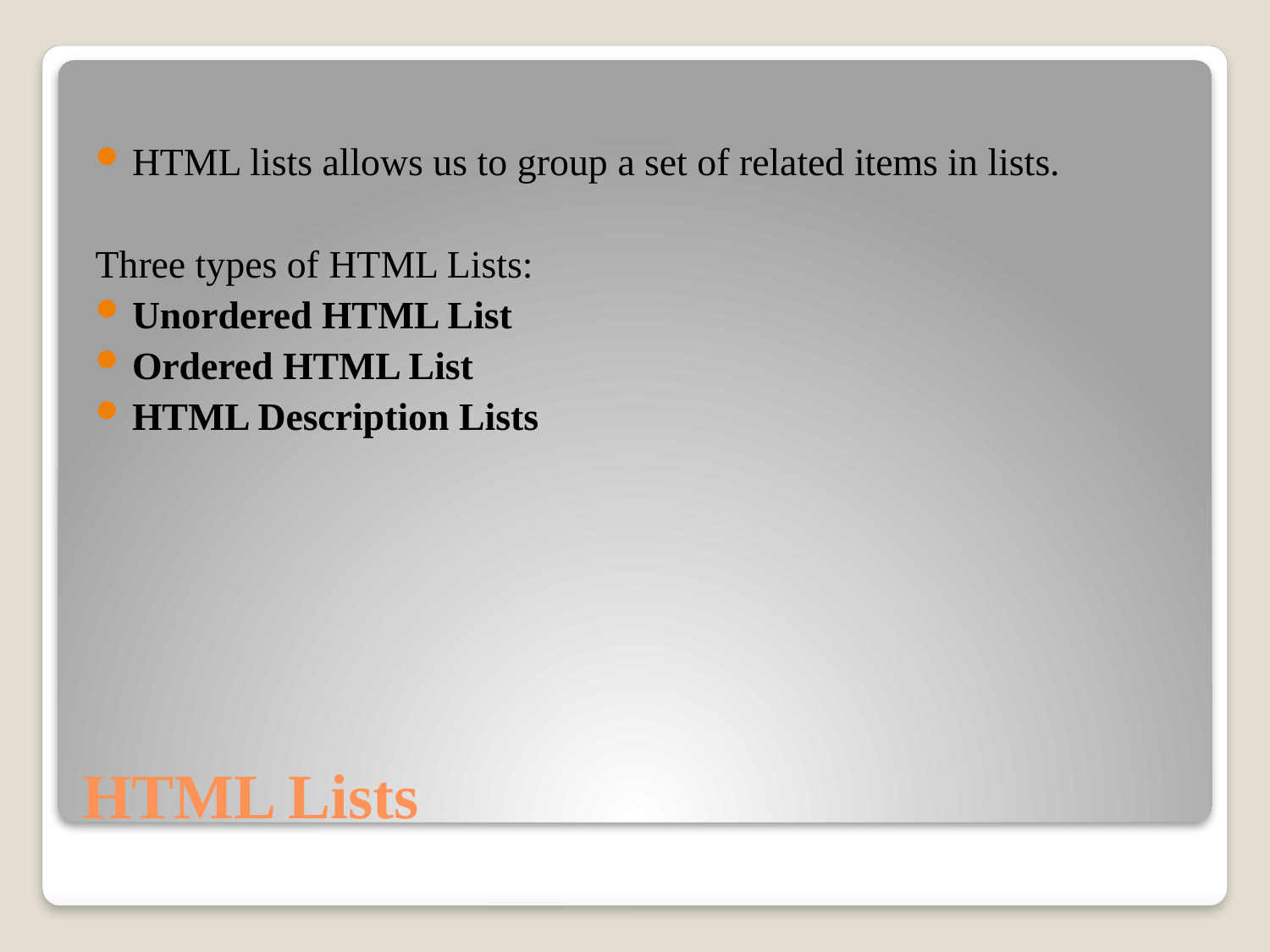

HTML lists allows us to group a set of related items in lists.

Three types of HTML Lists:
Unordered HTML List
Ordered HTML List
HTML Description Lists

# HTML Lists